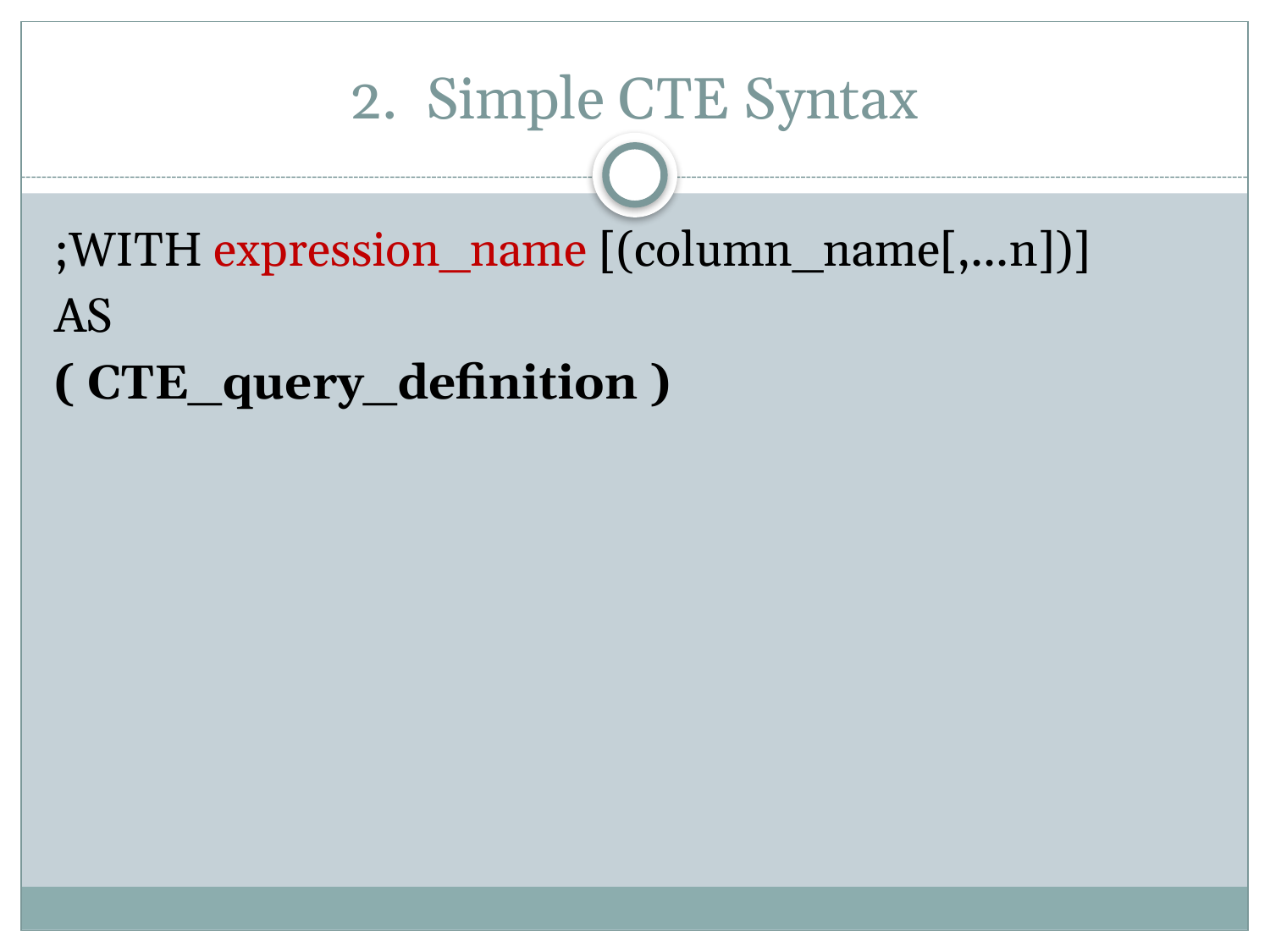

# 2.  Simple CTE Syntax
;WITH expression_name [(column_name[,...n])]
AS
( CTE_query_definition )